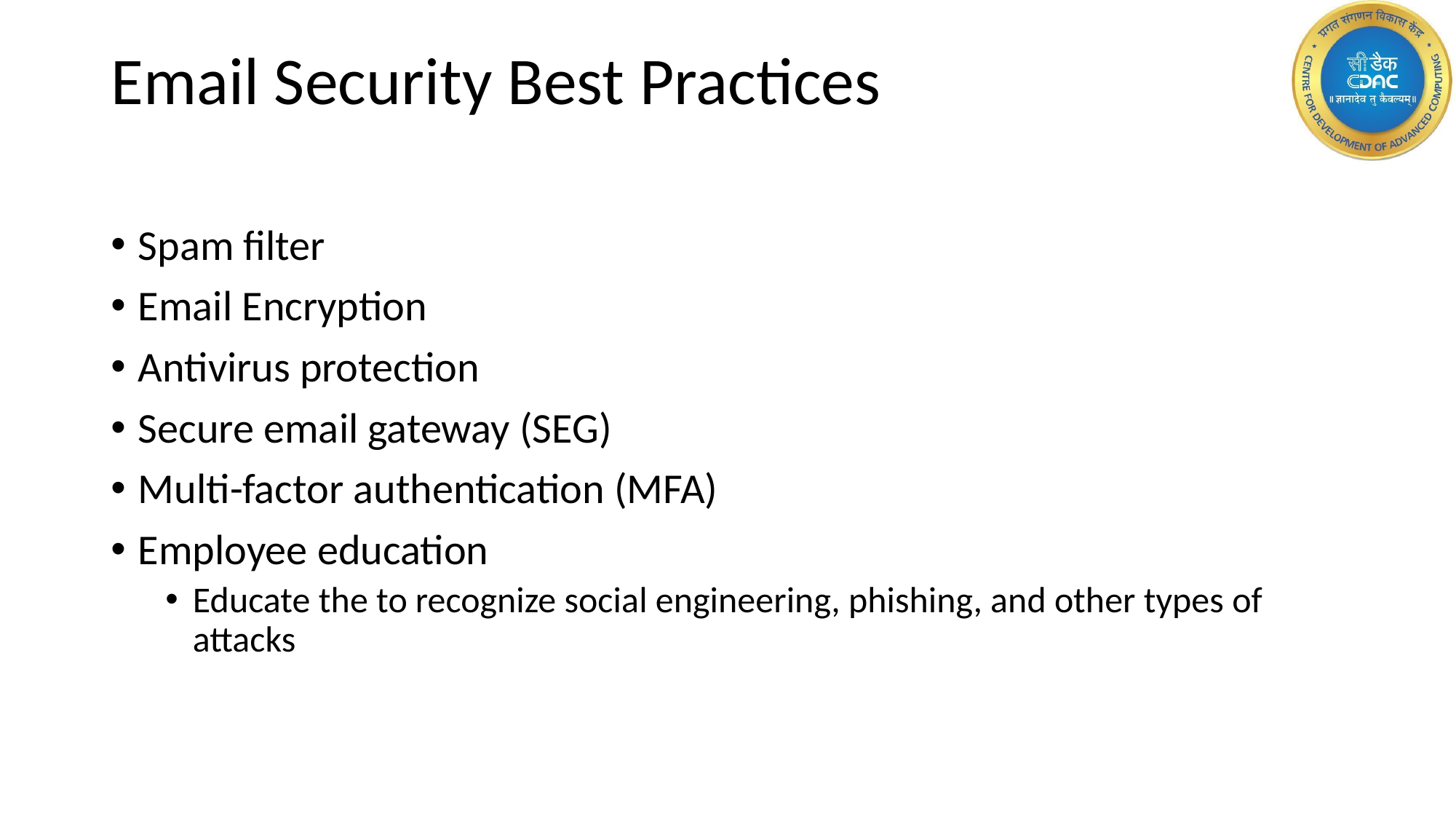

# Email Security Best Practices
Spam filter
Email Encryption
Antivirus protection
Secure email gateway (SEG)
Multi-factor authentication (MFA)
Employee education
Educate the to recognize social engineering, phishing, and other types of attacks